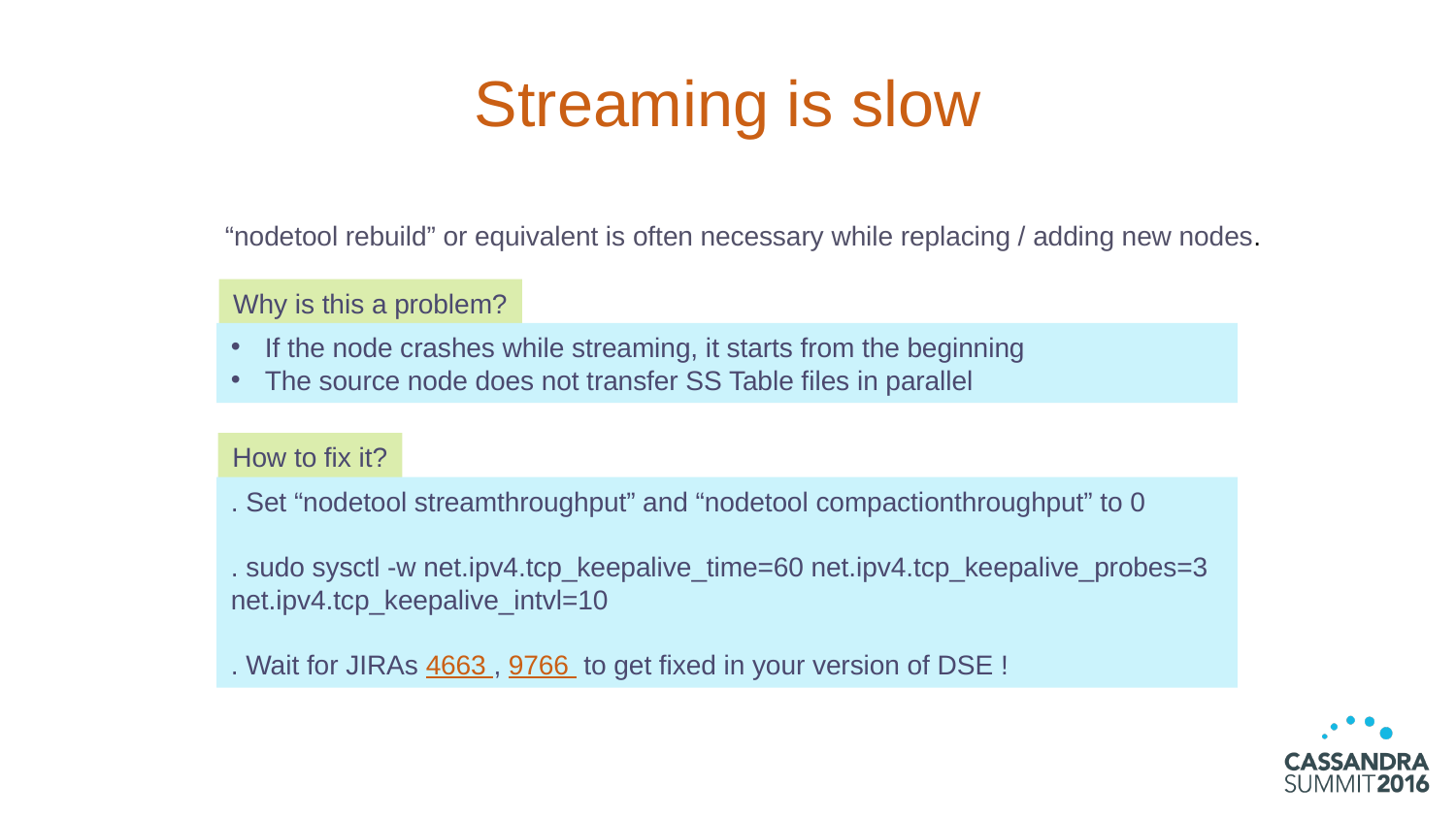

# Streaming is slow
“nodetool rebuild” or equivalent is often necessary while replacing / adding new nodes.
Why is this a problem?
If the node crashes while streaming, it starts from the beginning
The source node does not transfer SS Table files in parallel
How to fix it?
. Set “nodetool streamthroughput” and “nodetool compactionthroughput” to 0

. sudo sysctl -w net.ipv4.tcp_keepalive_time=60 net.ipv4.tcp_keepalive_probes=3 net.ipv4.tcp_keepalive_intvl=10

. Wait for JIRAs 4663 , 9766  to get fixed in your version of DSE !